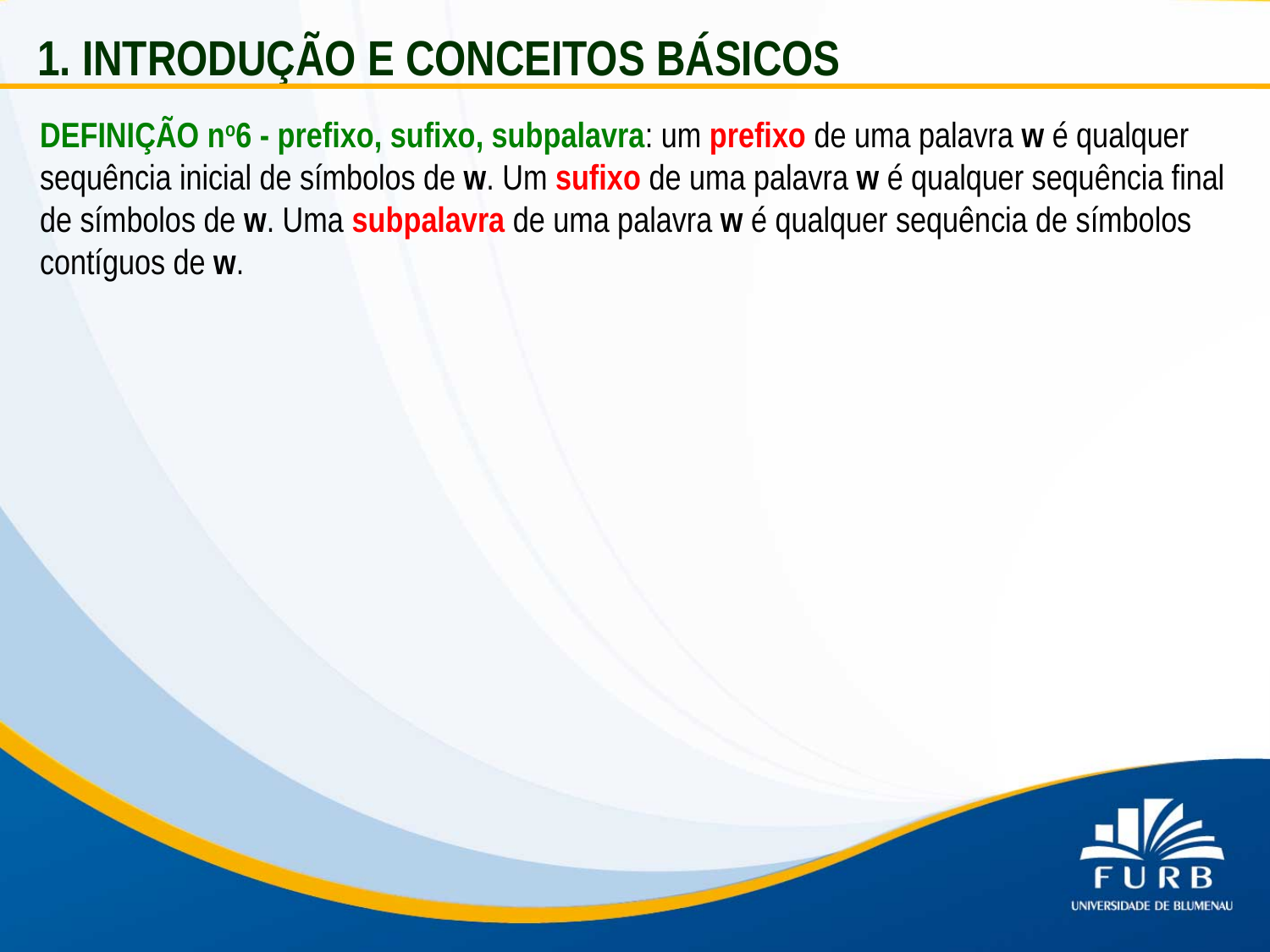

1. INTRODUÇÃO E CONCEITOS BÁSICOS

DEFINIÇÃO no6 - prefixo, sufixo, subpalavra: um prefixo de uma palavra w é qualquer sequência inicial de símbolos de w. Um sufixo de uma palavra w é qualquer sequência final de símbolos de w. Uma subpalavra de uma palavra w é qualquer sequência de símbolos contíguos de w.